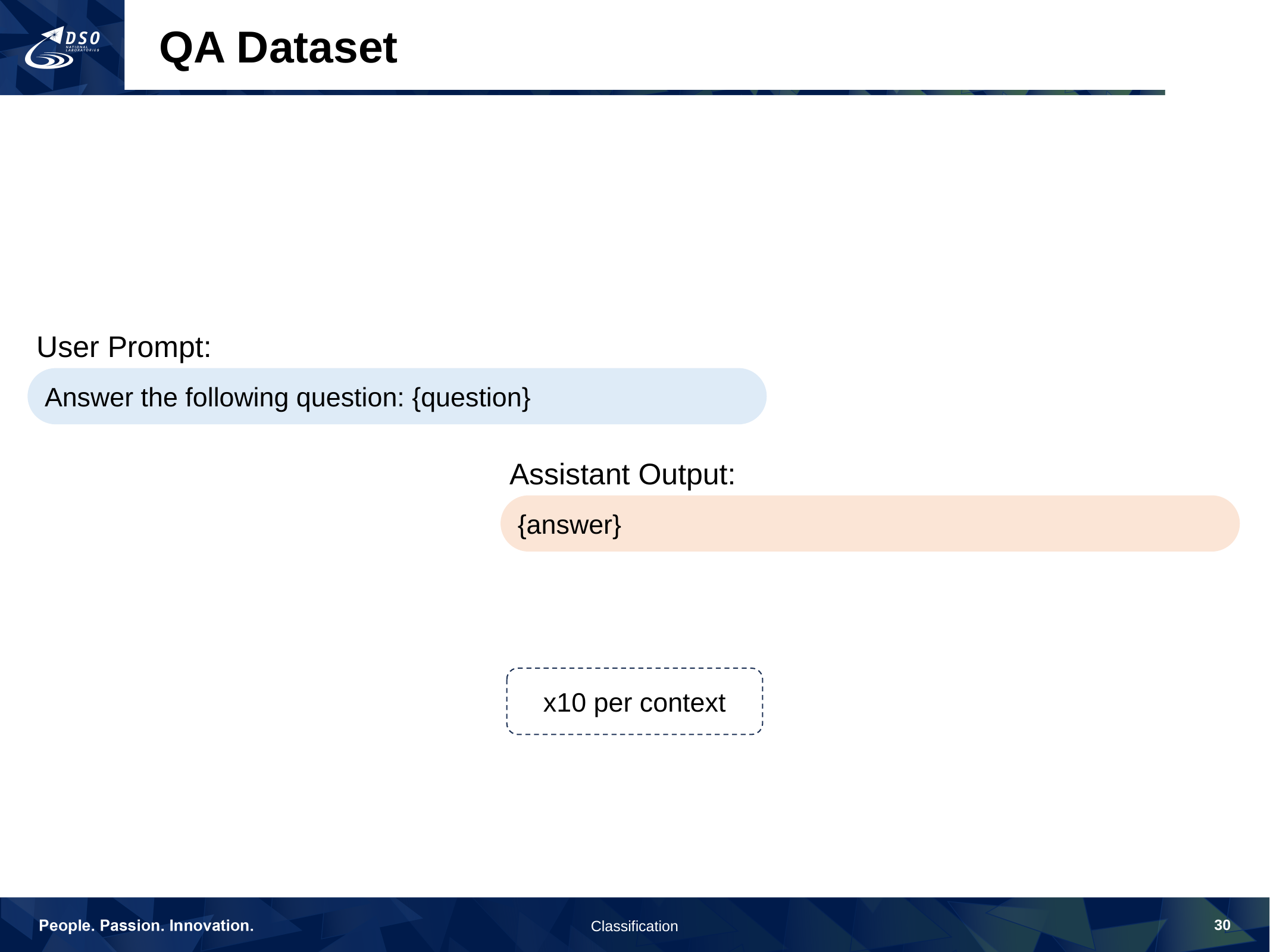

QA Dataset
User Prompt:
Answer the following question: {question}
Assistant Output:
{answer}
x10 per context
30